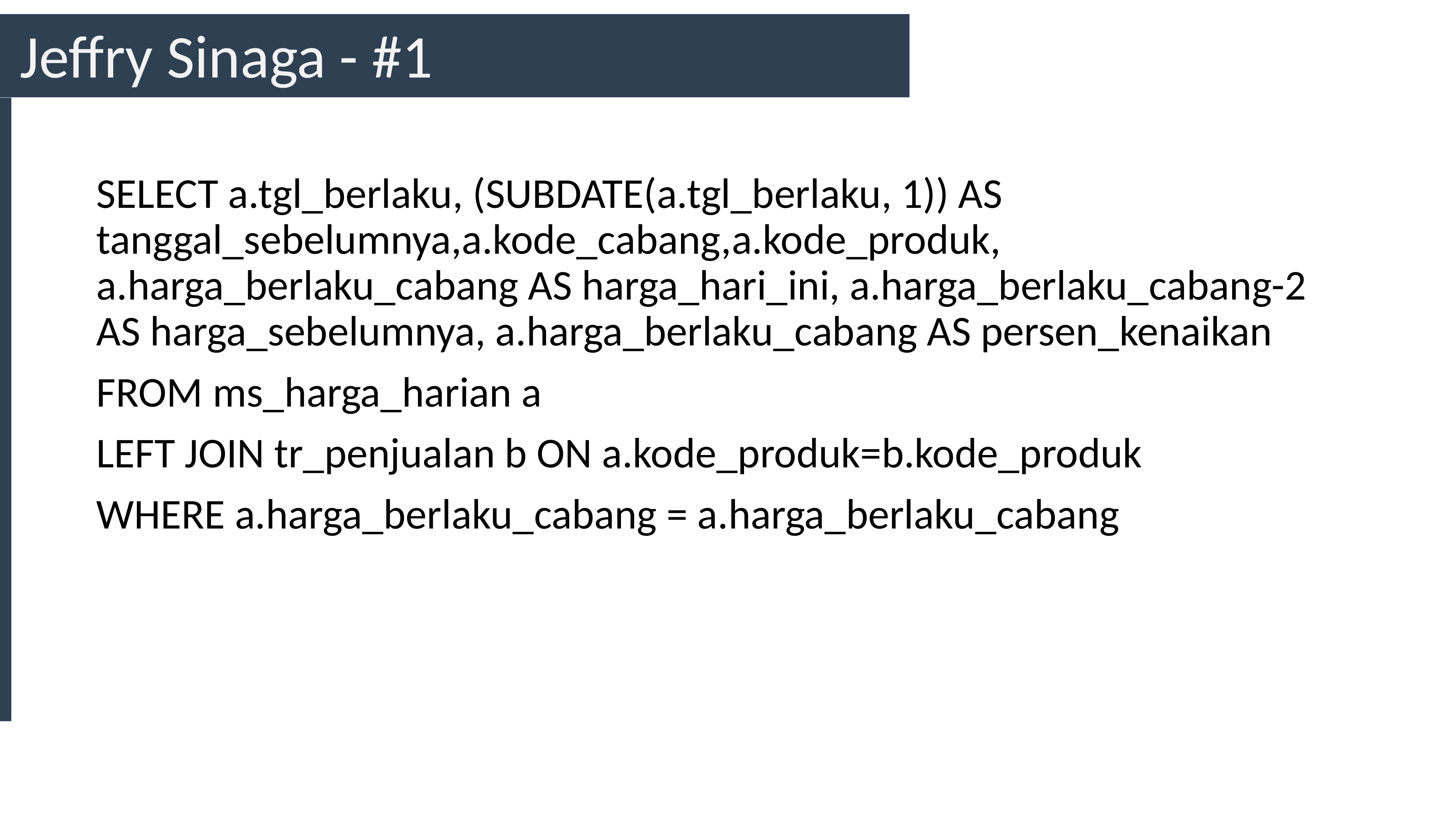

# Jeffry Sinaga - #1
SELECT a.tgl_berlaku, (SUBDATE(a.tgl_berlaku, 1)) AS tanggal_sebelumnya,a.kode_cabang,a.kode_produk, a.harga_berlaku_cabang AS harga_hari_ini, a.harga_berlaku_cabang-2 AS harga_sebelumnya, a.harga_berlaku_cabang AS persen_kenaikan
FROM ms_harga_harian a
LEFT JOIN tr_penjualan b ON a.kode_produk=b.kode_produk
WHERE a.harga_berlaku_cabang = a.harga_berlaku_cabang